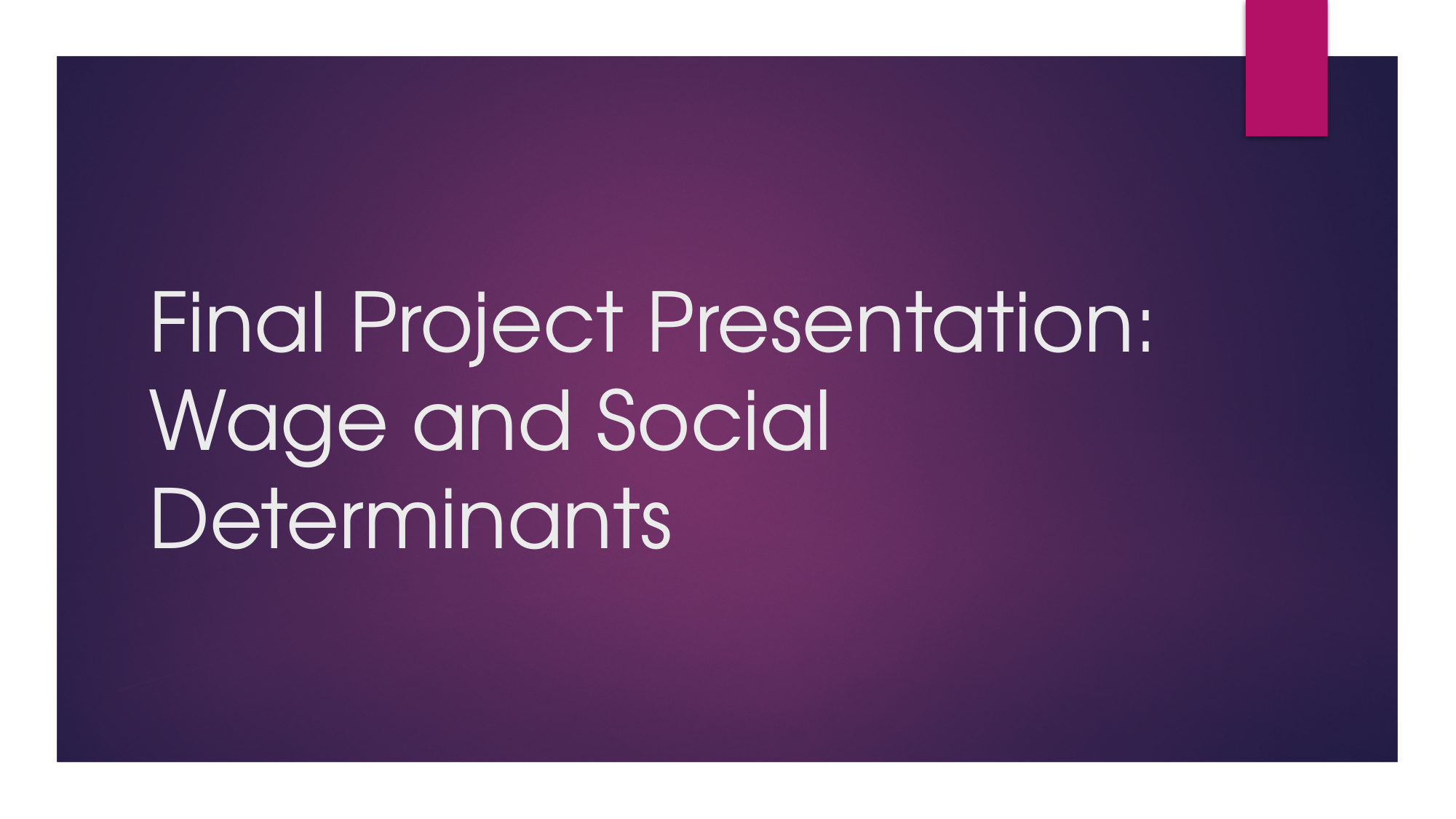

# Final Project Presentation: Wage and Social Determinants